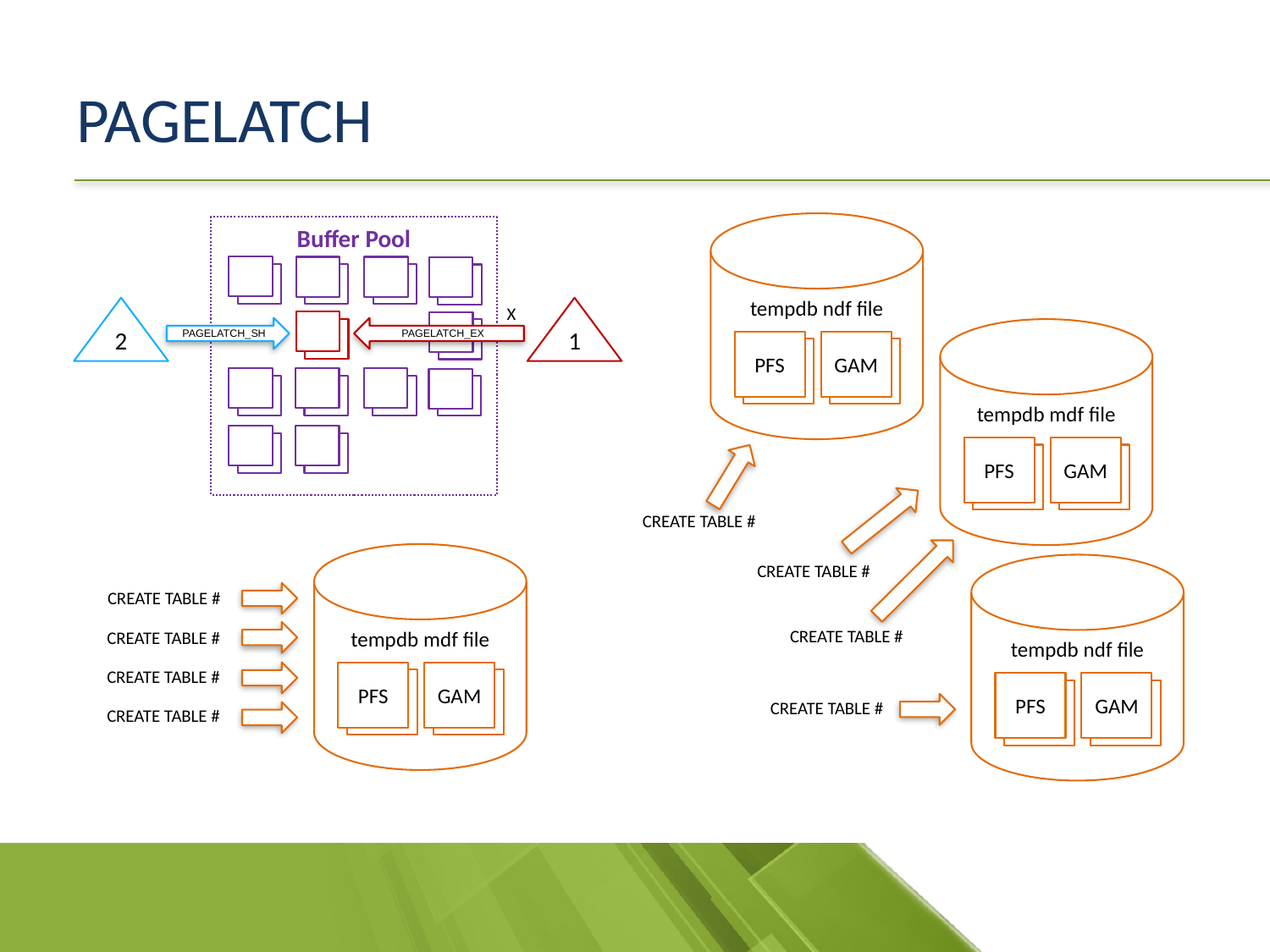

# PAGELATCH
tempdb ndf file
PFS
GAM

Buffer Pool

X
2
1

PAGELATCH_SH
PAGELATCH_EX

tempdb mdf file
PFS
GAM

CREATE TABLE #
tempdb mdf file
CREATE TABLE #
tempdb ndf file
PFS
GAM

CREATE TABLE #

CREATE TABLE #
CREATE TABLE #

CREATE TABLE #

PFS
GAM

CREATE TABLE #

CREATE TABLE #